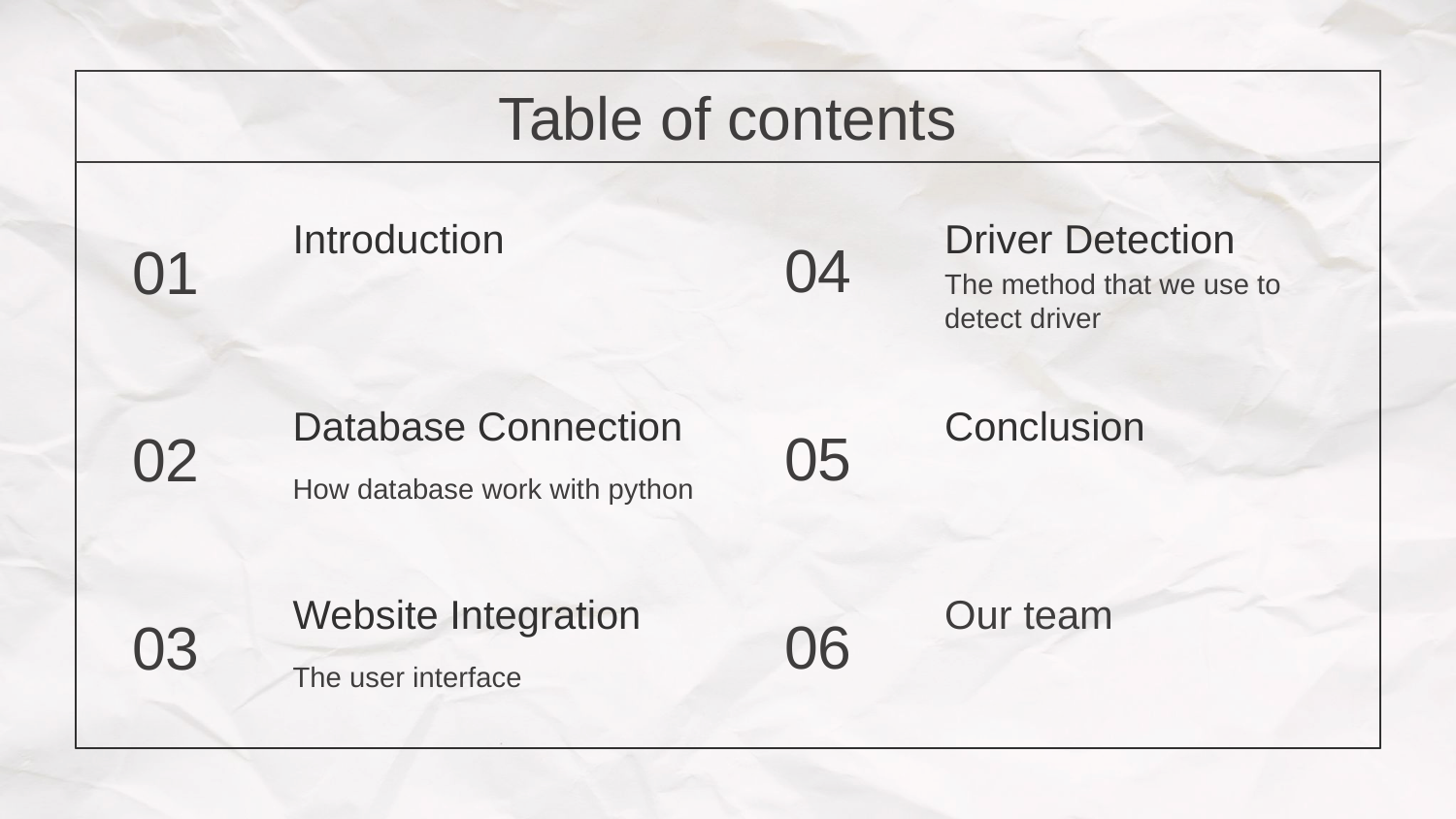

Table of contents
# Introduction
Driver Detection
04
01

The method that we use to detect driver
Database Connection
Conclusion
05
02
How database work with python

Website Integration
Our team
06
03
The user interface